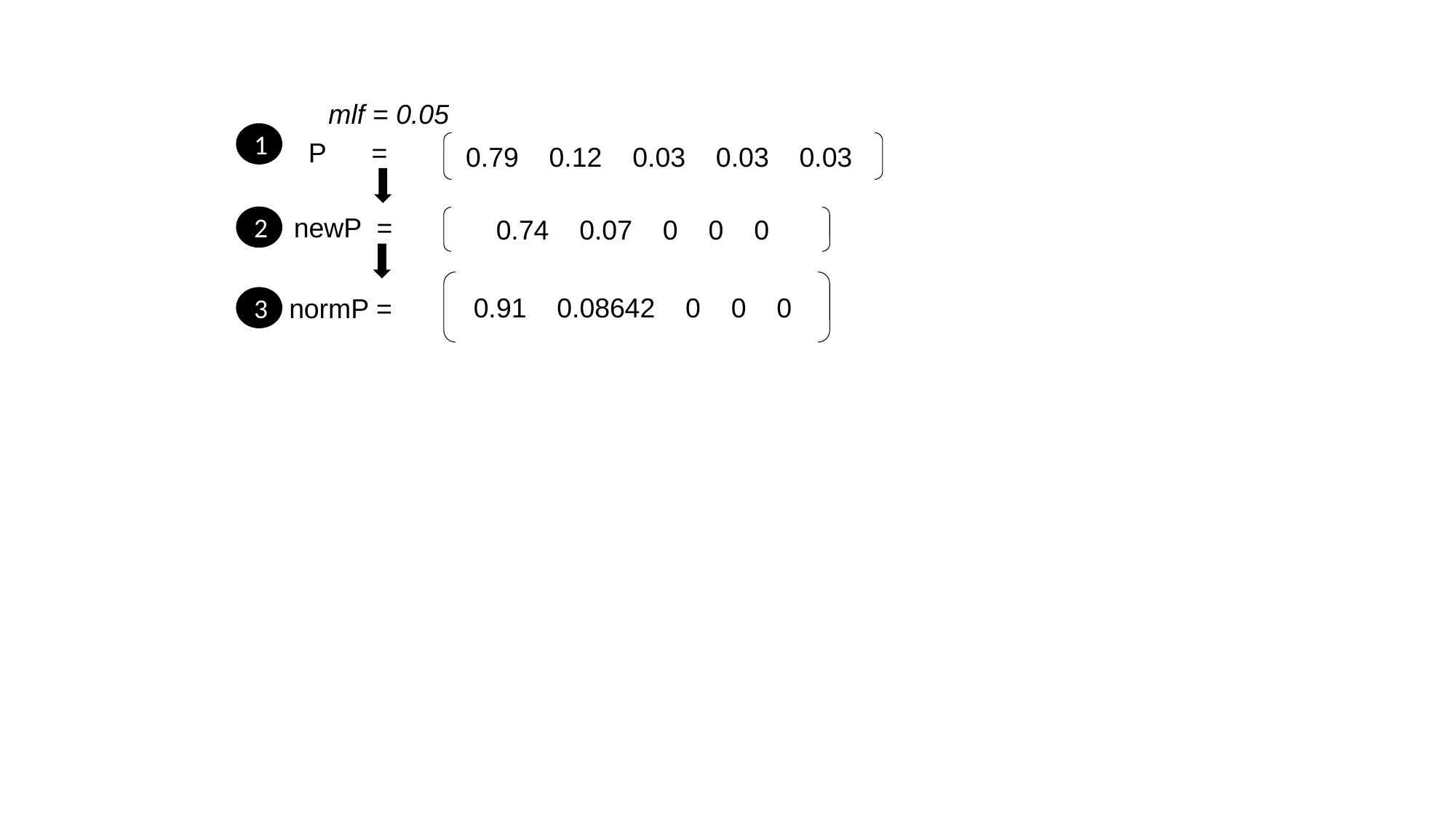

mlf = 0.05
1
P      =
0.79    0.12    0.03    0.03    0.03

newP  =
2
0.74    0.07    0    0    0

0.91    0.08642    0    0    0
normP =
3